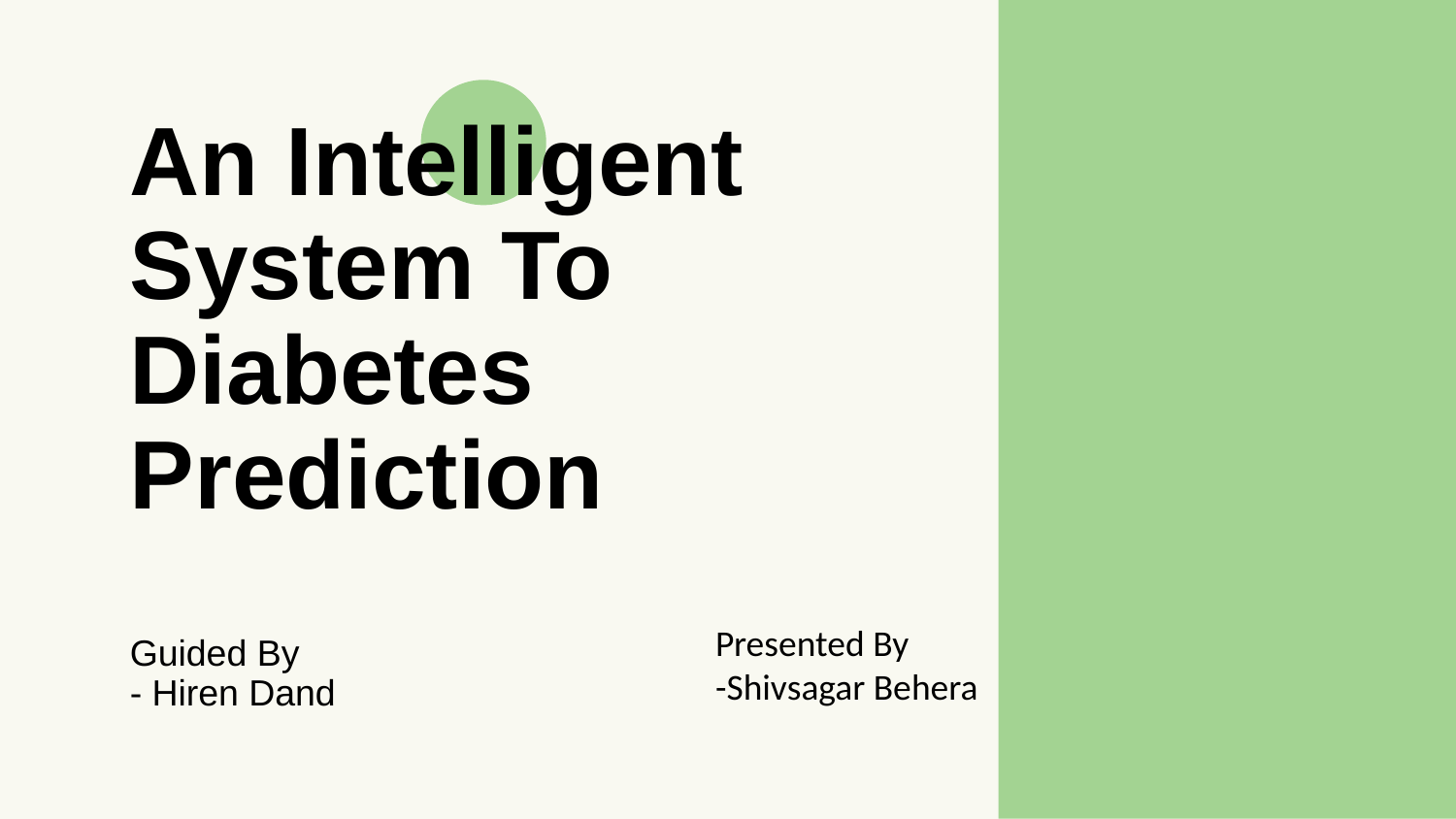

# An Intelligent System To Diabetes Prediction Guided By - Hiren Dand

Presented By
-Shivsagar Behera